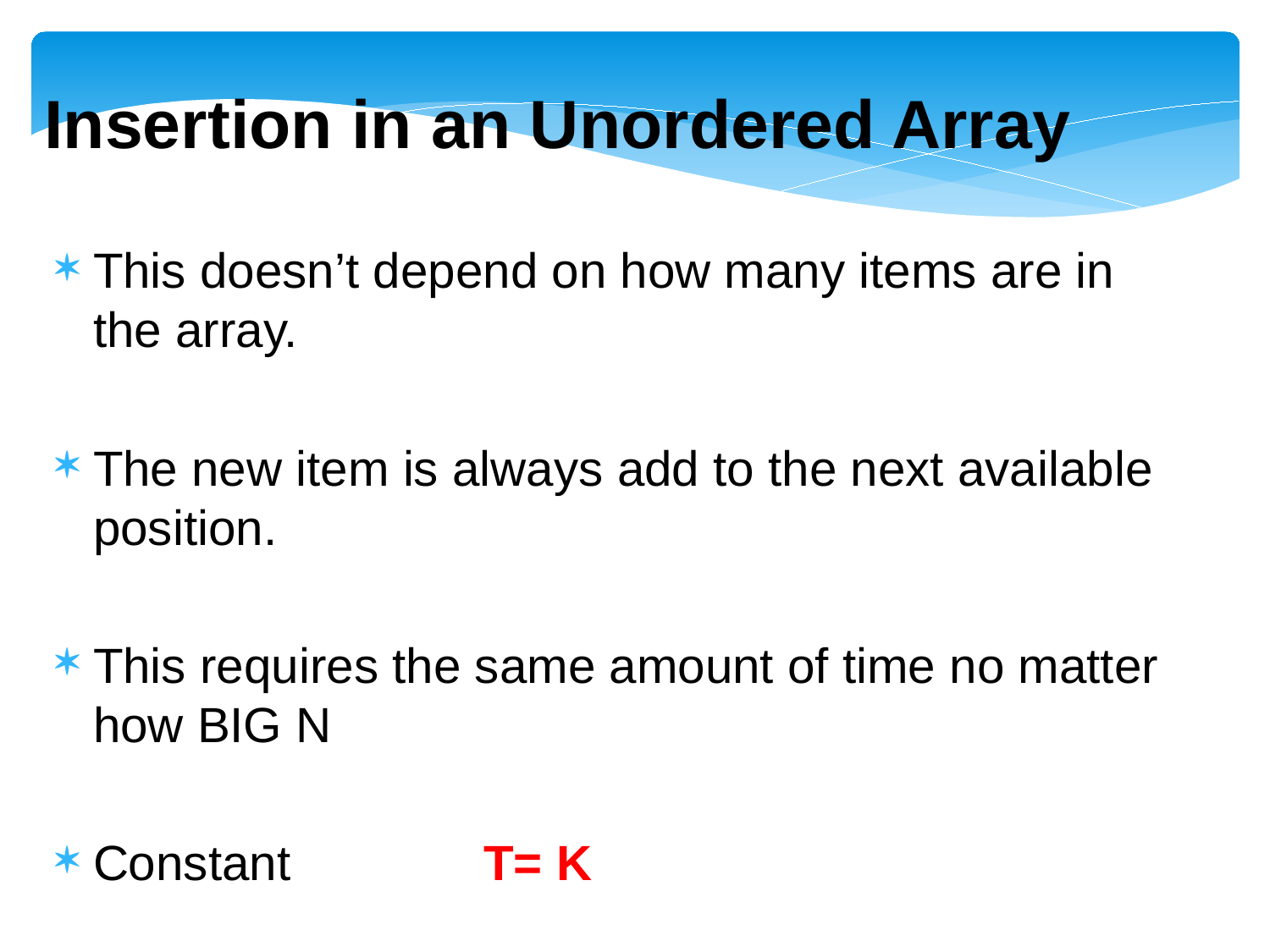

Insertion in an Unordered Array
This doesn’t depend on how many items are in the array.

The new item is always add to the next available position.

This requires the same amount of time no matter how BIG N

Constant              T= K